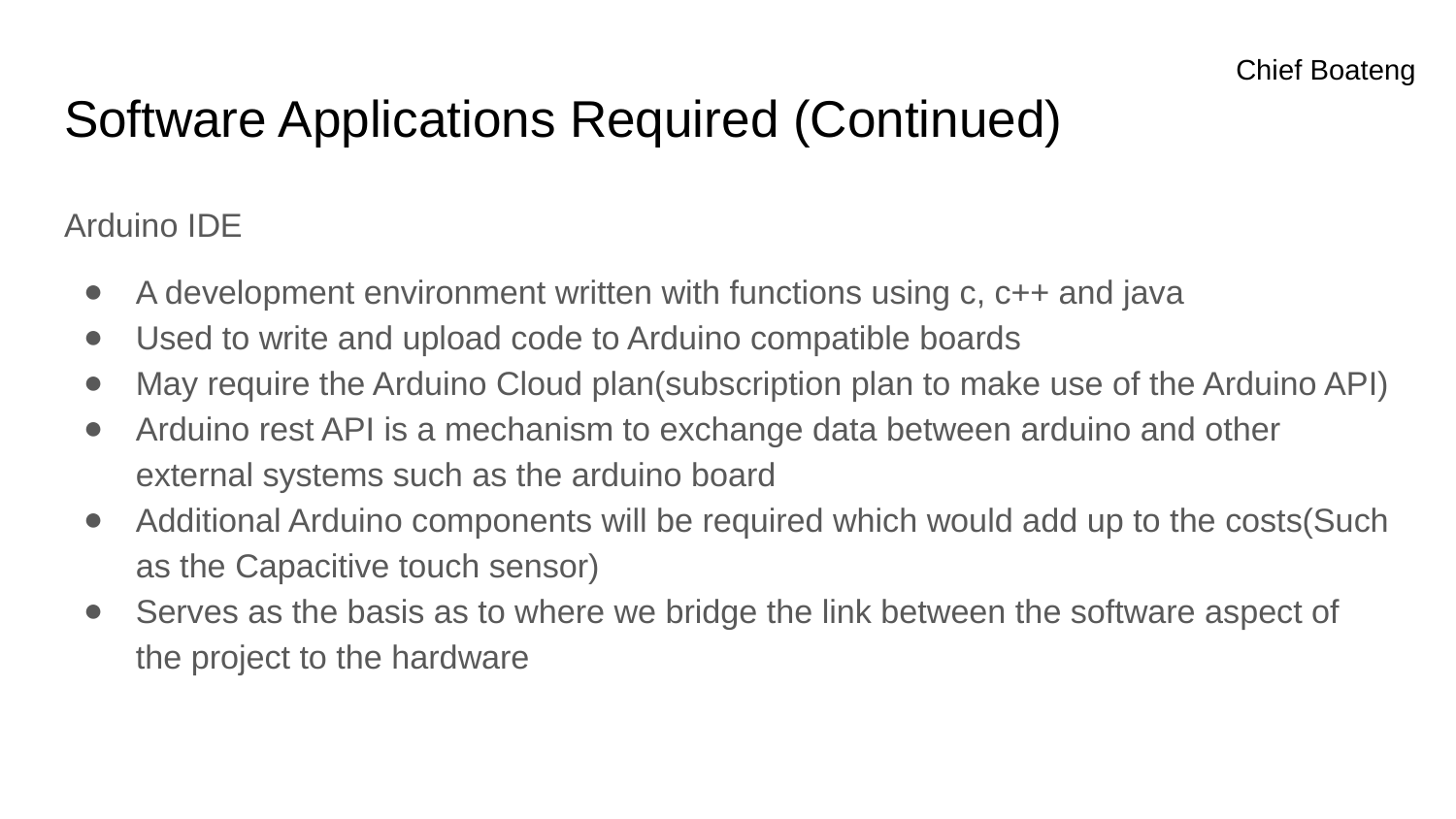

Chief Boateng
# Software Applications Required (Continued)
Arduino IDE
A development environment written with functions using c, c++ and java
Used to write and upload code to Arduino compatible boards
May require the Arduino Cloud plan(subscription plan to make use of the Arduino API)
Arduino rest API is a mechanism to exchange data between arduino and other external systems such as the arduino board
Additional Arduino components will be required which would add up to the costs(Such as the Capacitive touch sensor)
Serves as the basis as to where we bridge the link between the software aspect of the project to the hardware